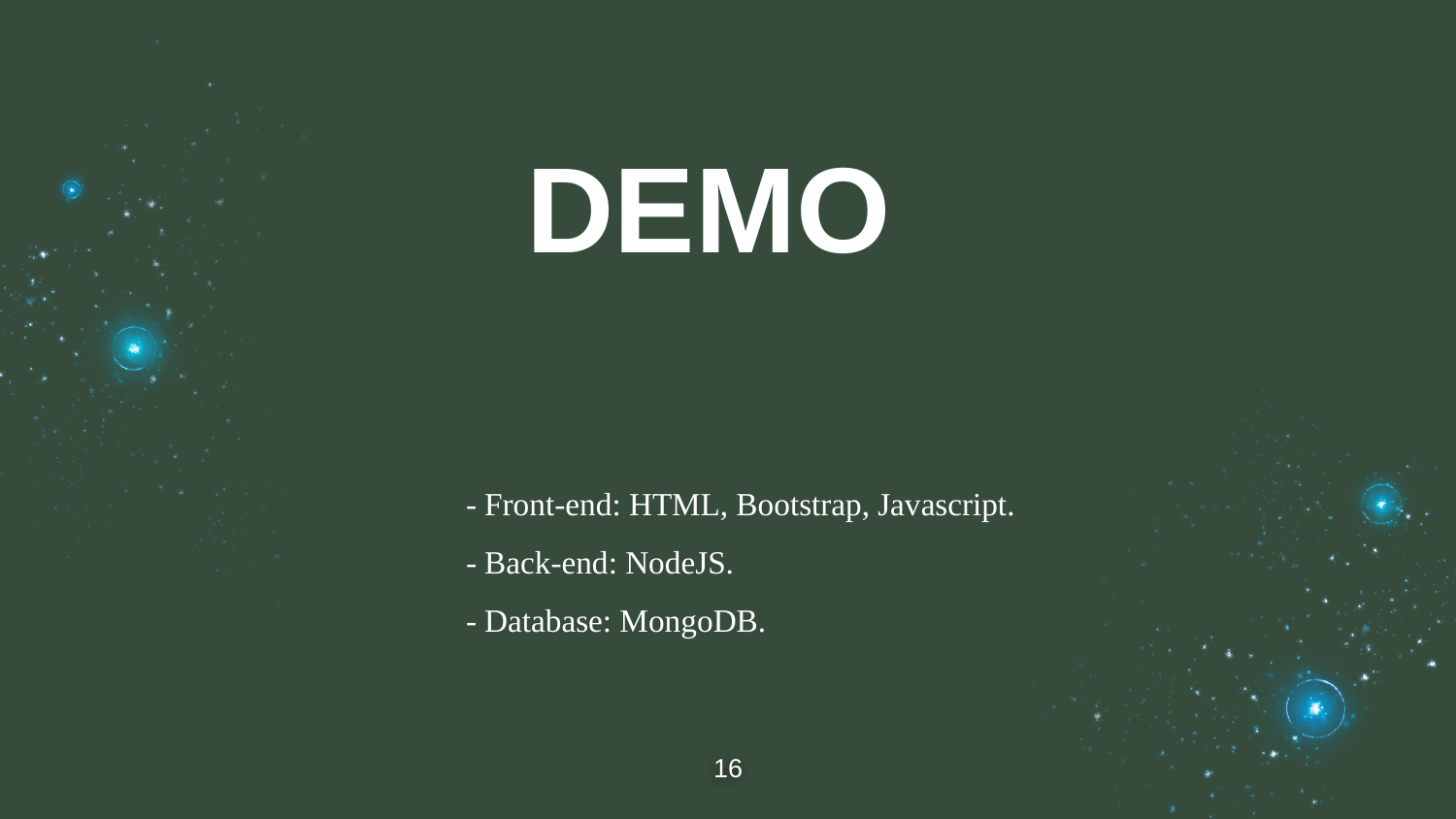

DEMO
- Front-end: HTML, Bootstrap, Javascript.
- Back-end: NodeJS.
- Database: MongoDB.
16